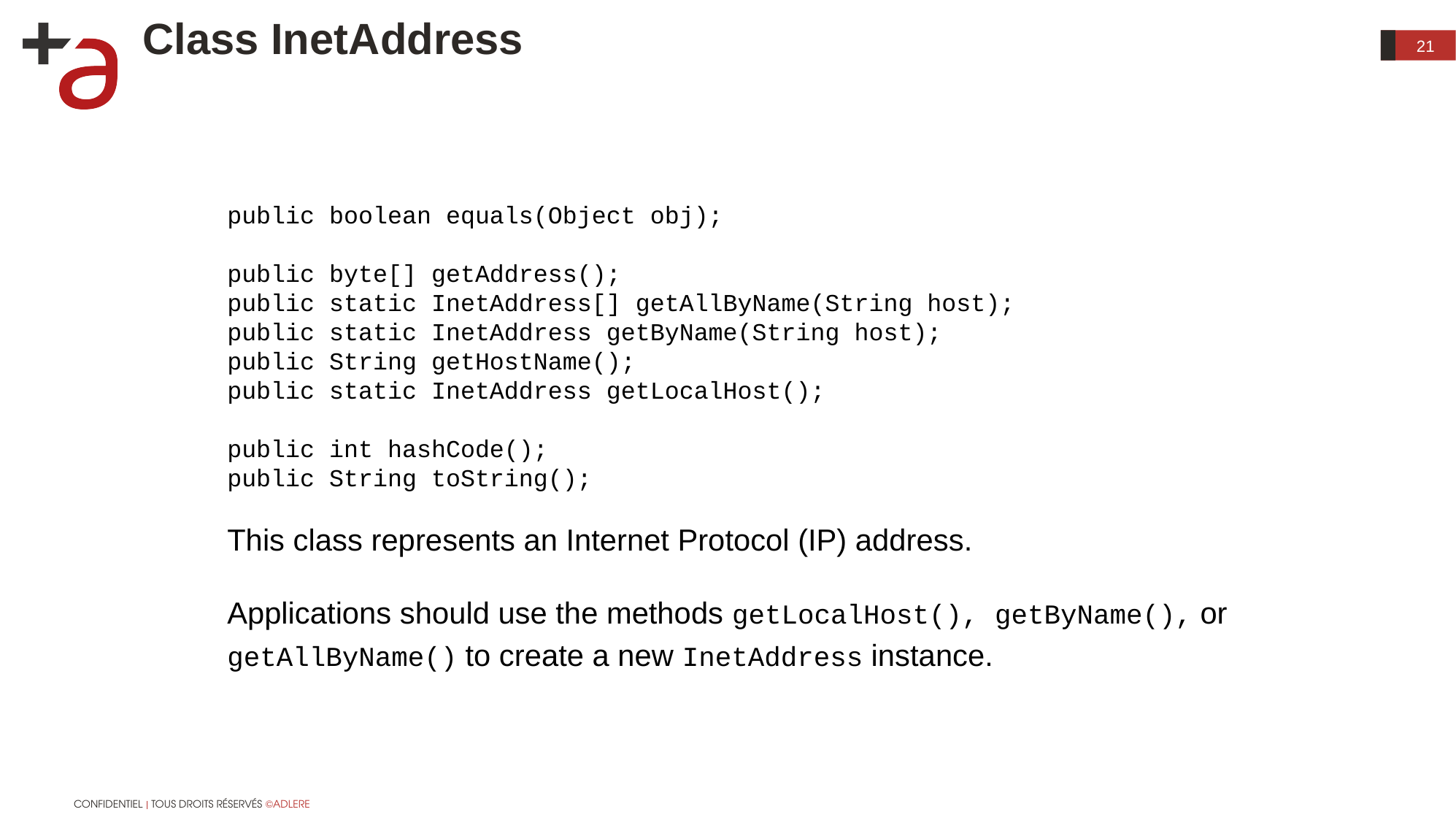

# Class InetAddress
21

public boolean equals(Object obj);

public byte[] getAddress();
public static InetAddress[] getAllByName(String host);
public static InetAddress getByName(String host);
public String getHostName();
public static InetAddress getLocalHost();

public int hashCode();
public String toString();

This class represents an Internet Protocol (IP) address.

Applications should use the methods getLocalHost(), getByName(), or getAllByName() to create a new InetAddress instance.